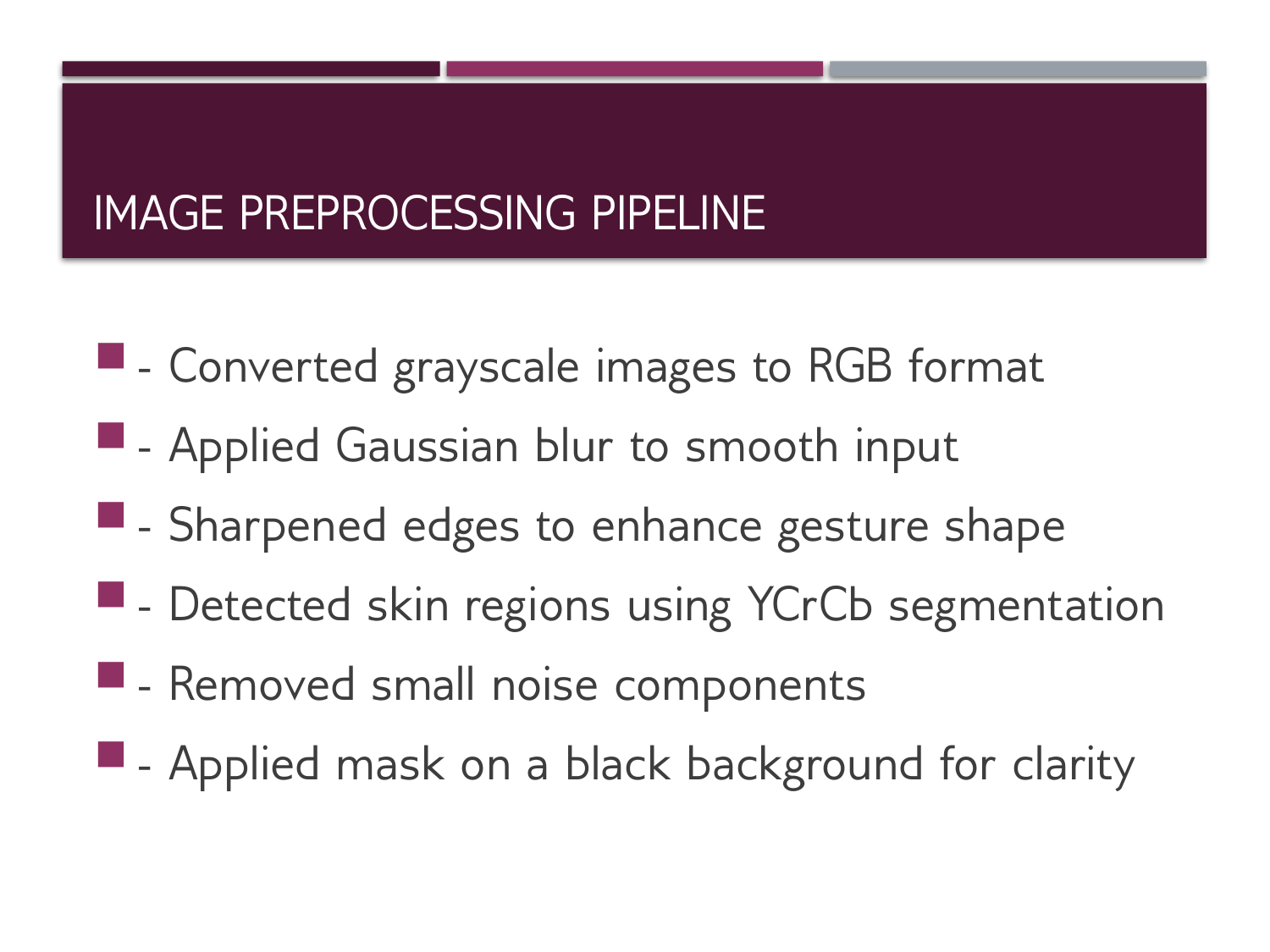

# Image Preprocessing Pipeline
- Converted grayscale images to RGB format
- Applied Gaussian blur to smooth input
- Sharpened edges to enhance gesture shape
- Detected skin regions using YCrCb segmentation
- Removed small noise components
- Applied mask on a black background for clarity